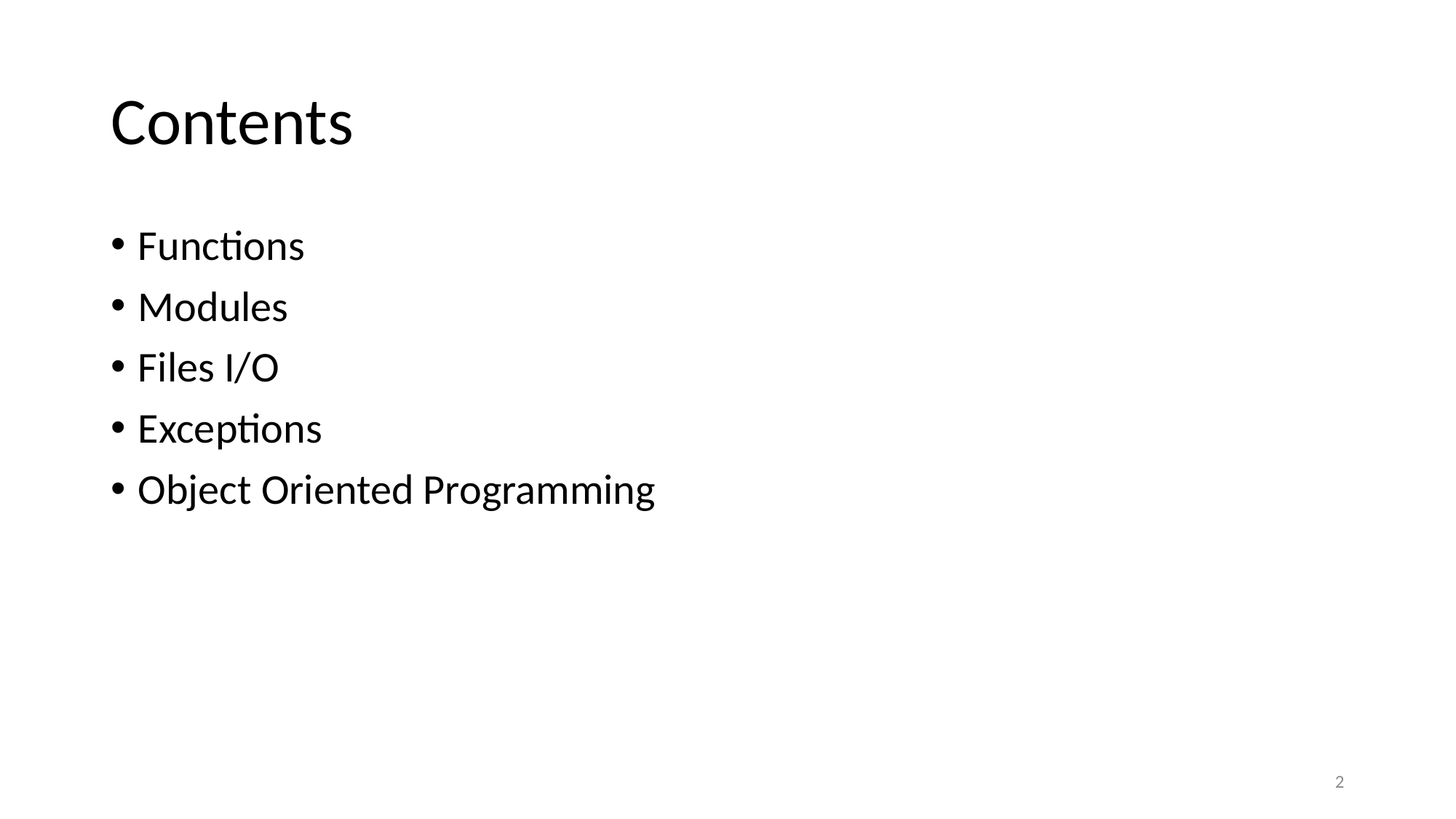

# Contents
Functions
Modules
Files I/O
Exceptions
Object Oriented Programming
2